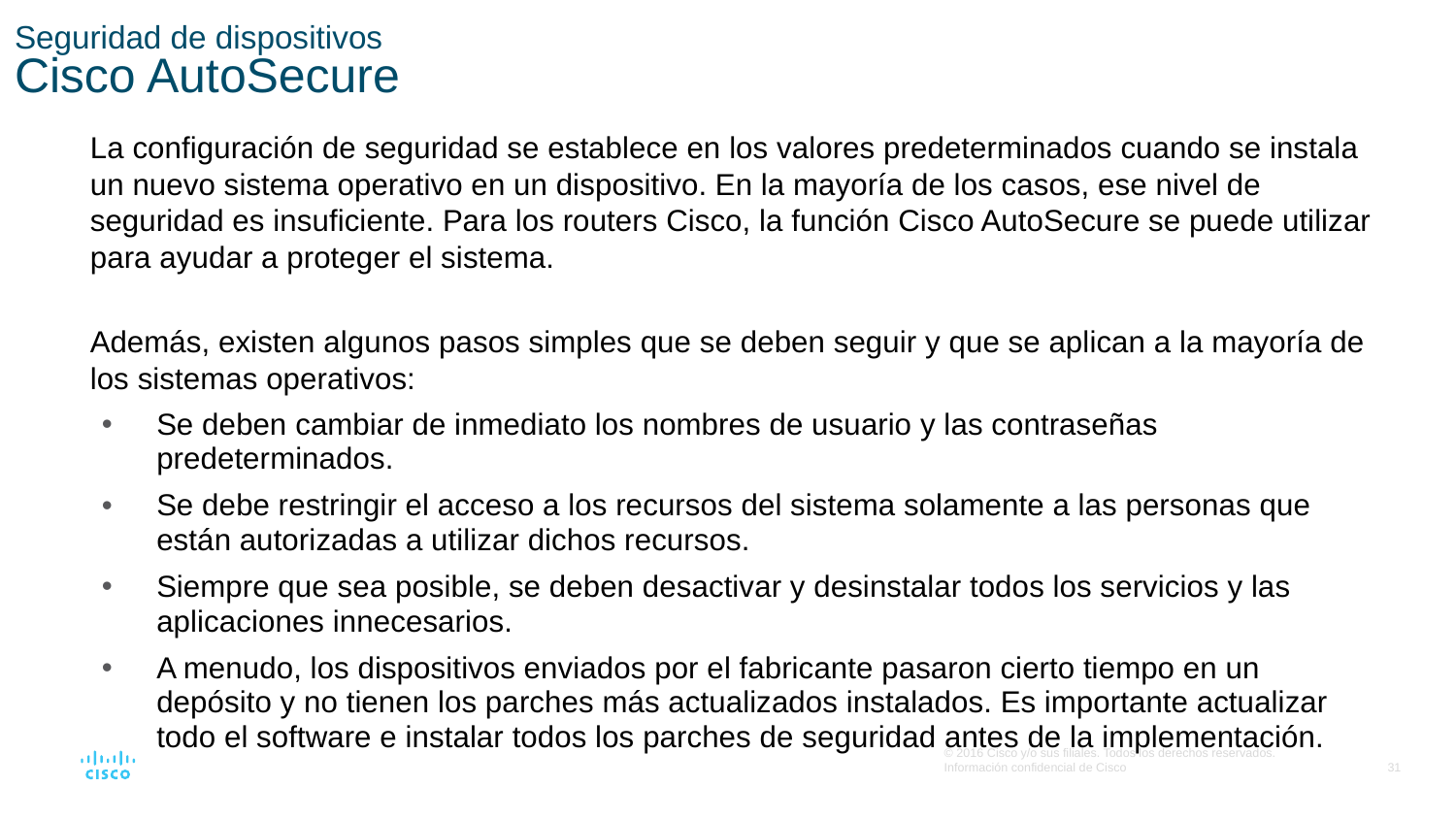

# Seguridad de dispositivos Cisco AutoSecure
La configuración de seguridad se establece en los valores predeterminados cuando se instala un nuevo sistema operativo en un dispositivo. En la mayoría de los casos, ese nivel de seguridad es insuficiente. Para los routers Cisco, la función Cisco AutoSecure se puede utilizar para ayudar a proteger el sistema.

Además, existen algunos pasos simples que se deben seguir y que se aplican a la mayoría de los sistemas operativos:
Se deben cambiar de inmediato los nombres de usuario y las contraseñas predeterminados.
Se debe restringir el acceso a los recursos del sistema solamente a las personas que están autorizadas a utilizar dichos recursos.
Siempre que sea posible, se deben desactivar y desinstalar todos los servicios y las aplicaciones innecesarios.
A menudo, los dispositivos enviados por el fabricante pasaron cierto tiempo en un depósito y no tienen los parches más actualizados instalados. Es importante actualizar todo el software e instalar todos los parches de seguridad antes de la implementación.